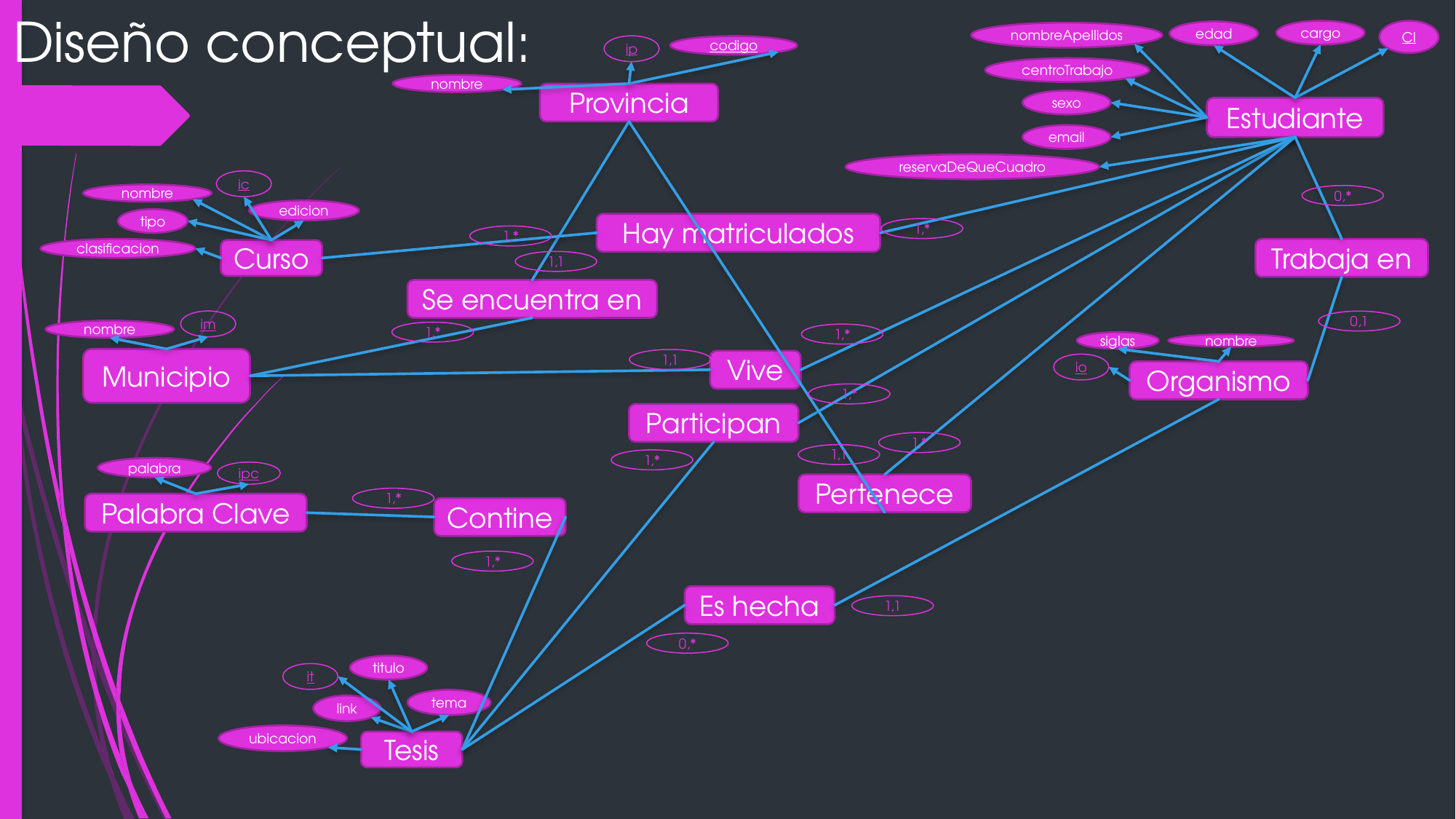

# Diseño conceptual:
cargo
CI
edad
nombreApellidos
ip
codigo
centroTrabajo
nombre
Provincia
sexo
Estudiante
email
reservaDeQueCuadro
ic
nombre
0,*
edicion
tipo
Hay matriculados
1,*
1,*
Trabaja en
clasificacion
Curso
1,1
Se encuentra en
im
0,1
nombre
1,*
1,*
siglas
nombre
Municipio
1,1
Vive
io
Organismo
1,*
Participan
1,*
1,1
1,*
palabra
ipc
Pertenece
1,*
Palabra Clave
Contine
1,*
Es hecha
1,1
0,*
titulo
it
tema
link
ubicacion
Tesis